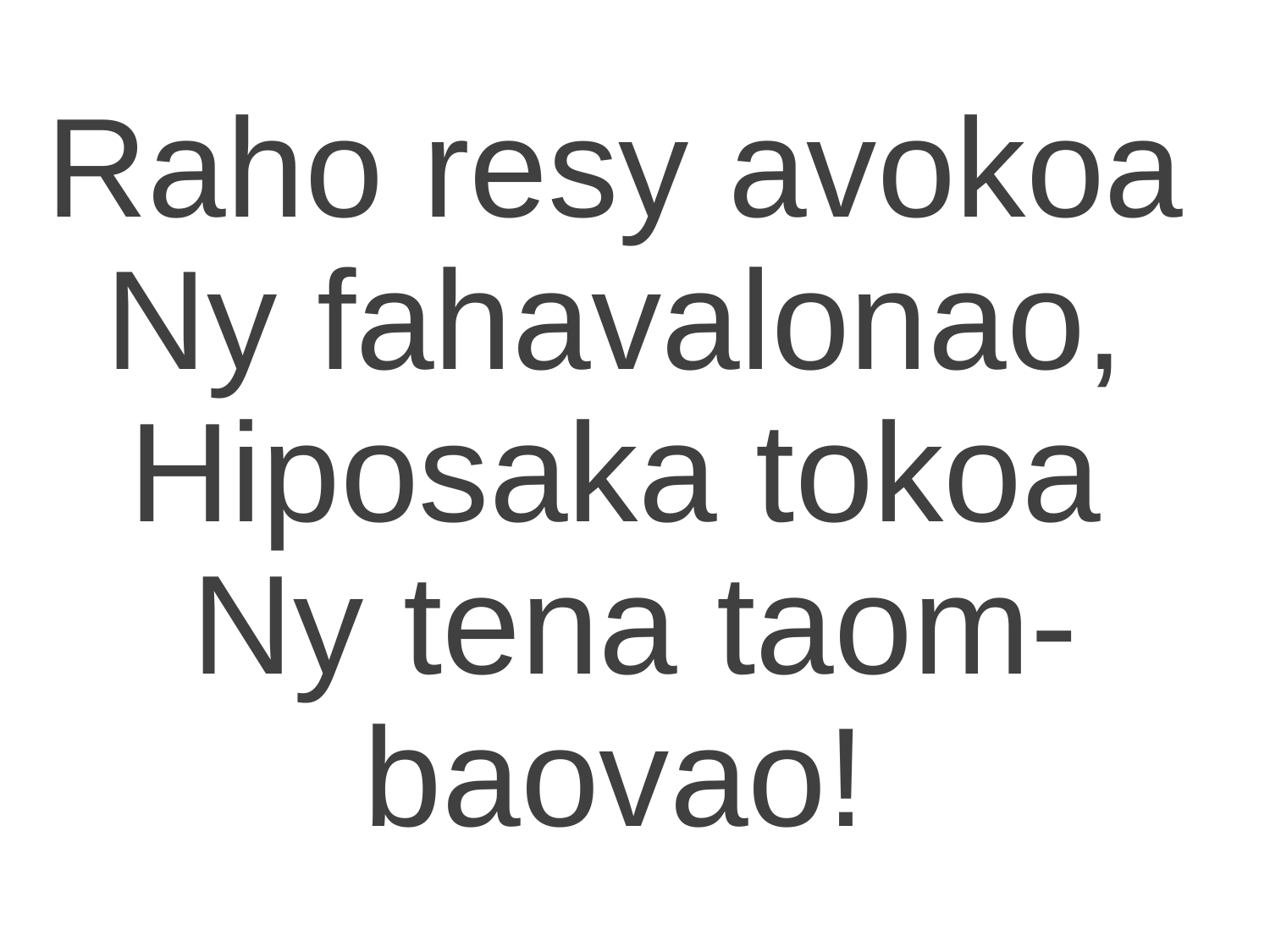

Raho resy avokoa
Ny fahavalonao,
Hiposaka tokoa
Ny tena taom-baovao!